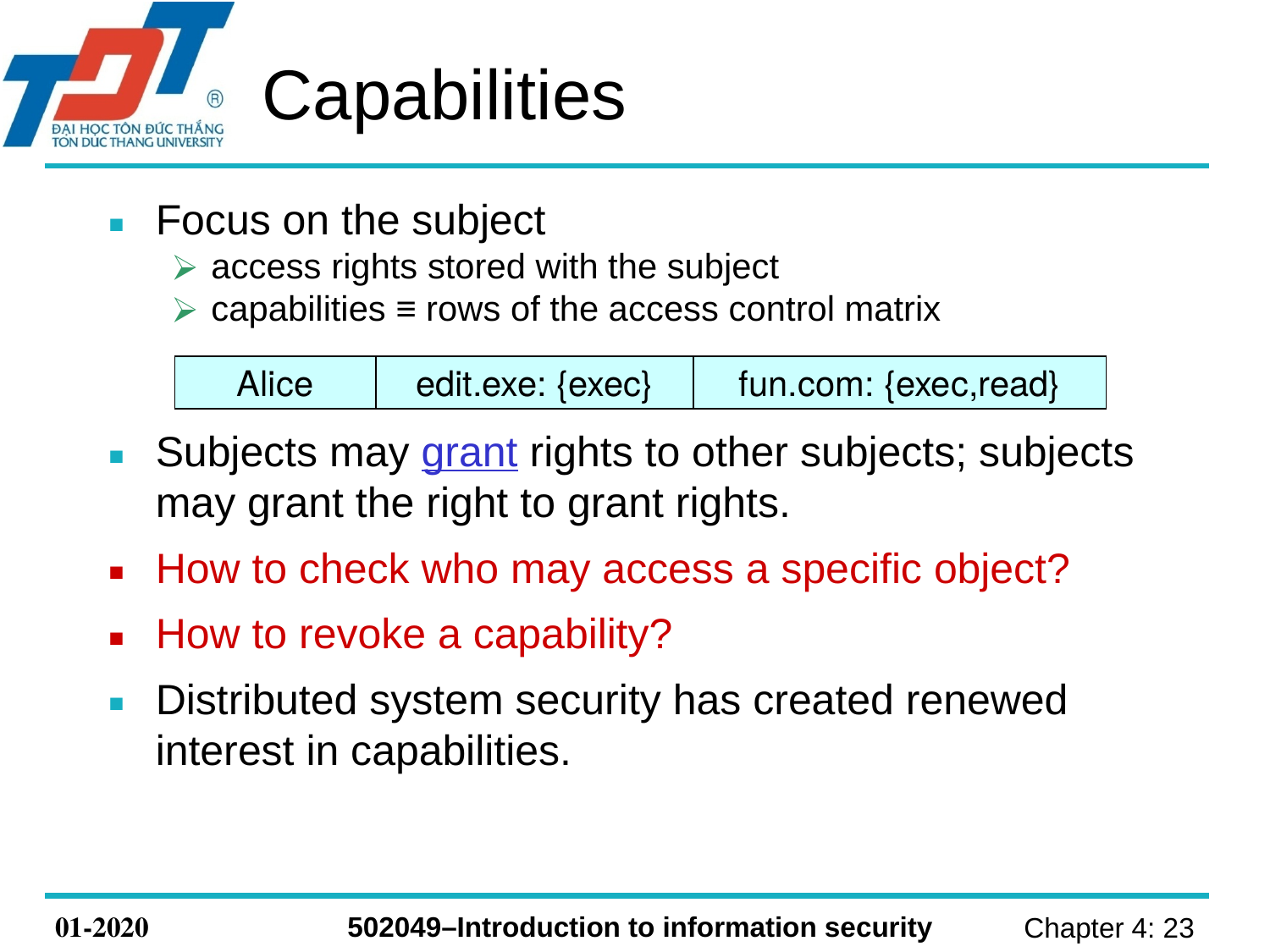

# Capabilities
Focus on the subject
access rights stored with the subject
capabilities ≡ rows of the access control matrix

Subjects may grant rights to other subjects; subjects may grant the right to grant rights.
How to check who may access a specific object?
How to revoke a capability?
Distributed system security has created renewed interest in capabilities.
Alice
edit.exe: {exec}
fun.com: {exec,read}